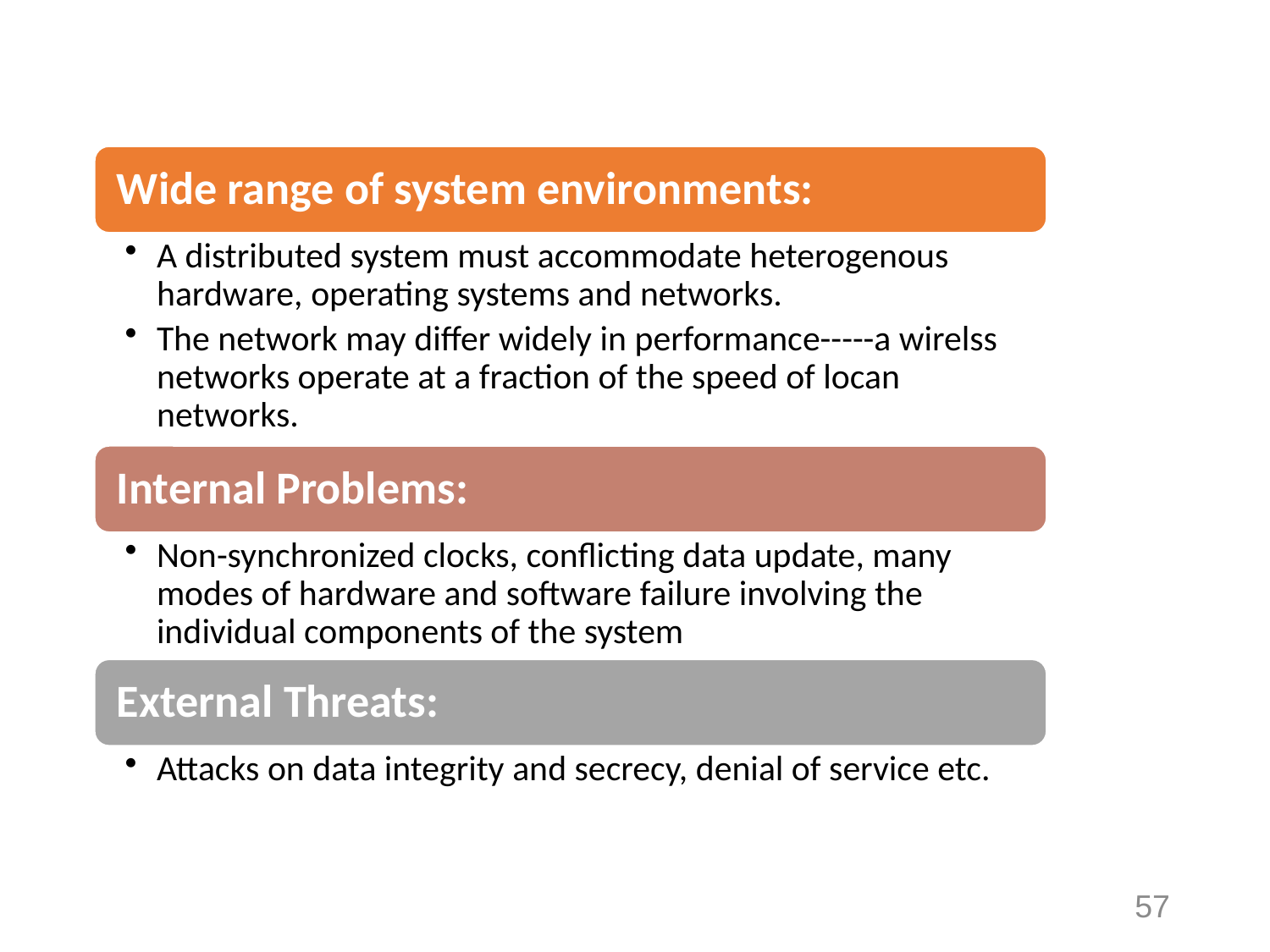

Wide range of system environments:
A distributed system must accommodate heterogenous hardware, operating systems and networks.
The network may differ widely in performance-----a wirelss networks operate at a fraction of the speed of locan networks.
Internal Problems:
Non-synchronized clocks, conflicting data update, many modes of hardware and software failure involving the individual components of the system
External Threats:
Attacks on data integrity and secrecy, denial of service etc.
57